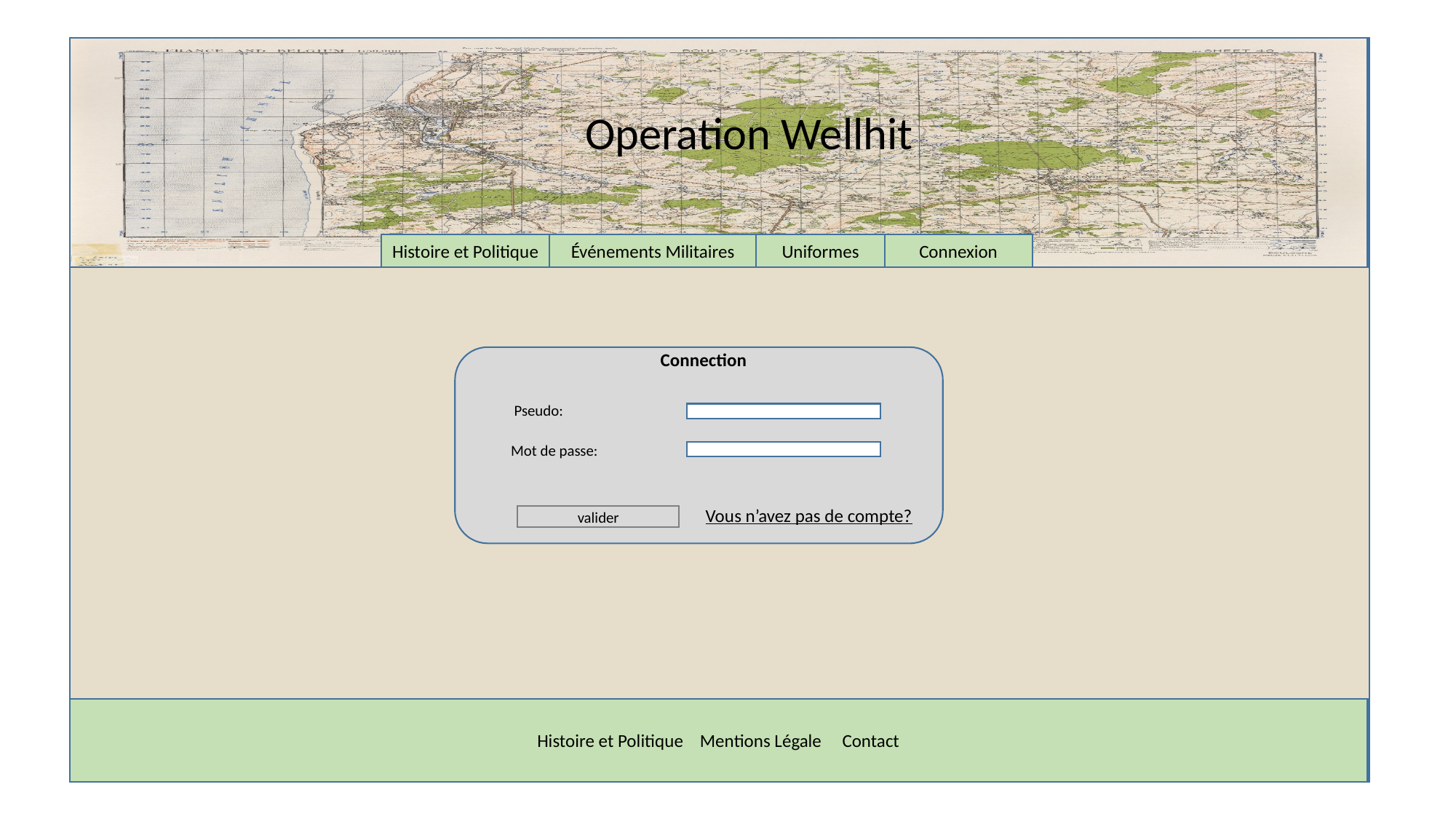

Operation Wellhit
Histoire et Politique
Événements Militaires
Uniformes
Connexion
Connection

Pseudo:

Mot de passe:

Vous n’avez pas de compte?
valider
Histoire et Politique    Mentions Légale     Contact